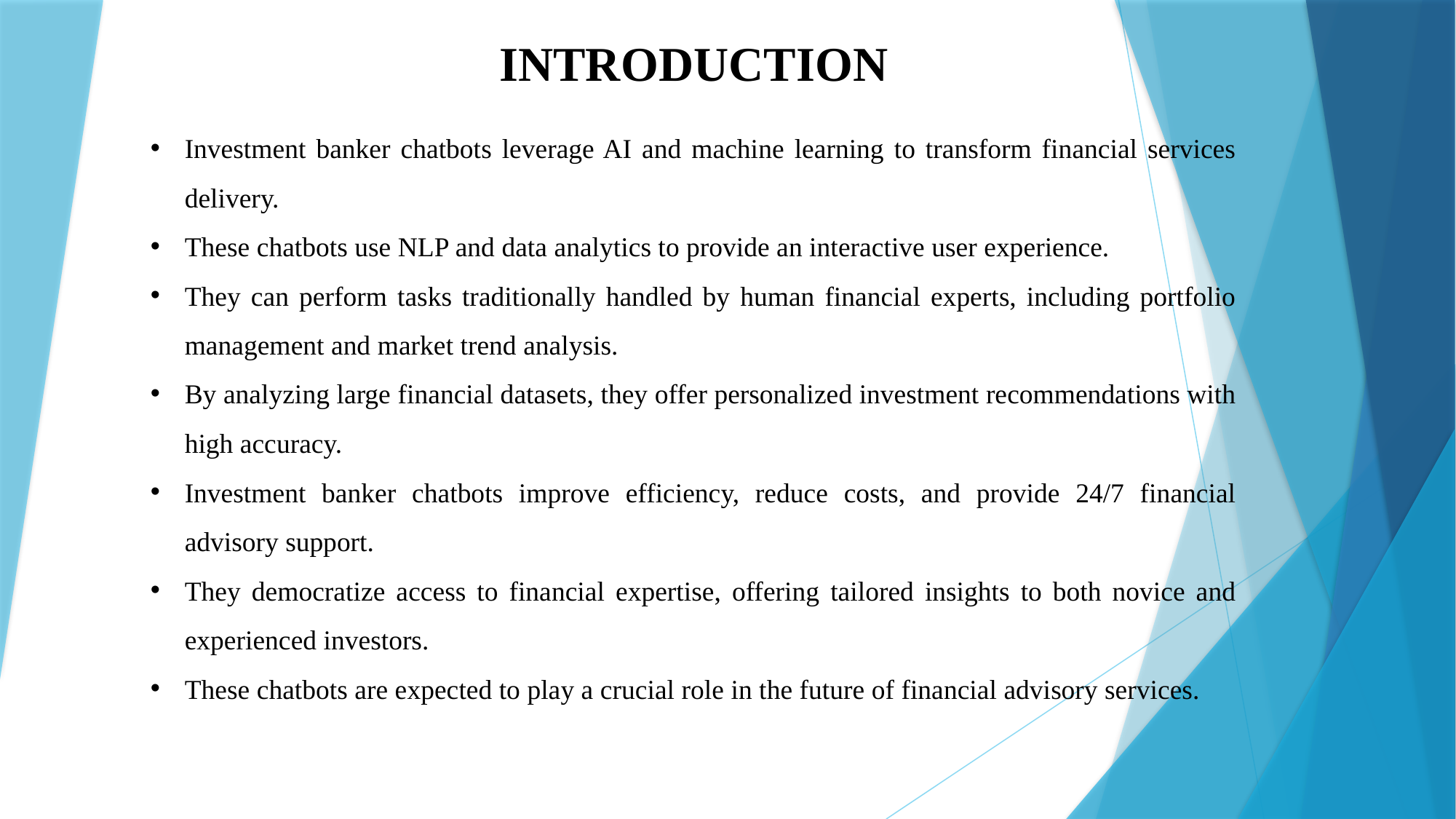

# INTRODUCTION
Investment banker chatbots leverage AI and machine learning to transform financial services delivery.
These chatbots use NLP and data analytics to provide an interactive user experience.
They can perform tasks traditionally handled by human financial experts, including portfolio management and market trend analysis.
By analyzing large financial datasets, they offer personalized investment recommendations with high accuracy.
Investment banker chatbots improve efficiency, reduce costs, and provide 24/7 financial advisory support.
They democratize access to financial expertise, offering tailored insights to both novice and experienced investors.
These chatbots are expected to play a crucial role in the future of financial advisory services.